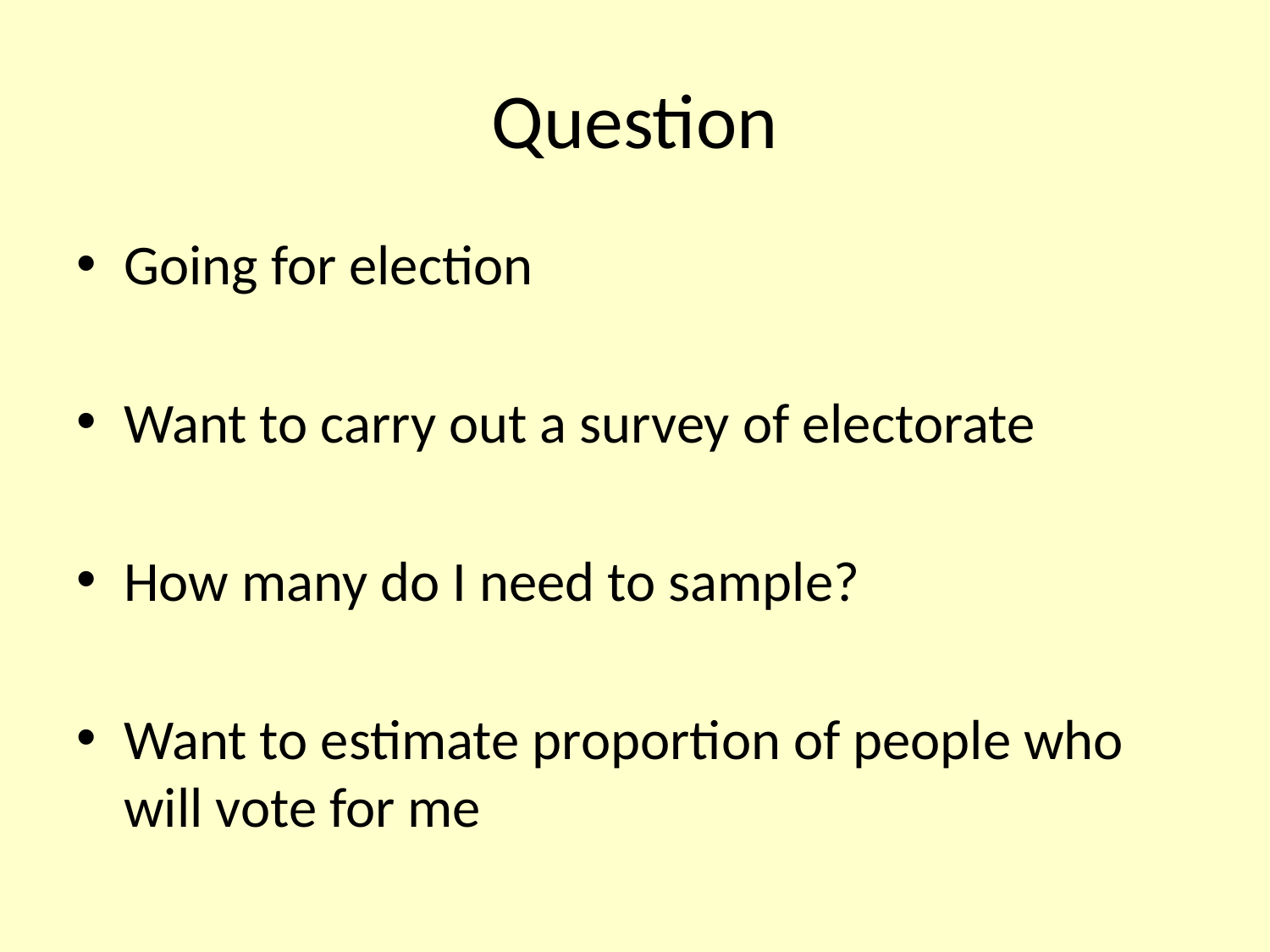

# Question
Going for election

Want to carry out a survey of electorate

How many do I need to sample?

Want to estimate proportion of people who will vote for me